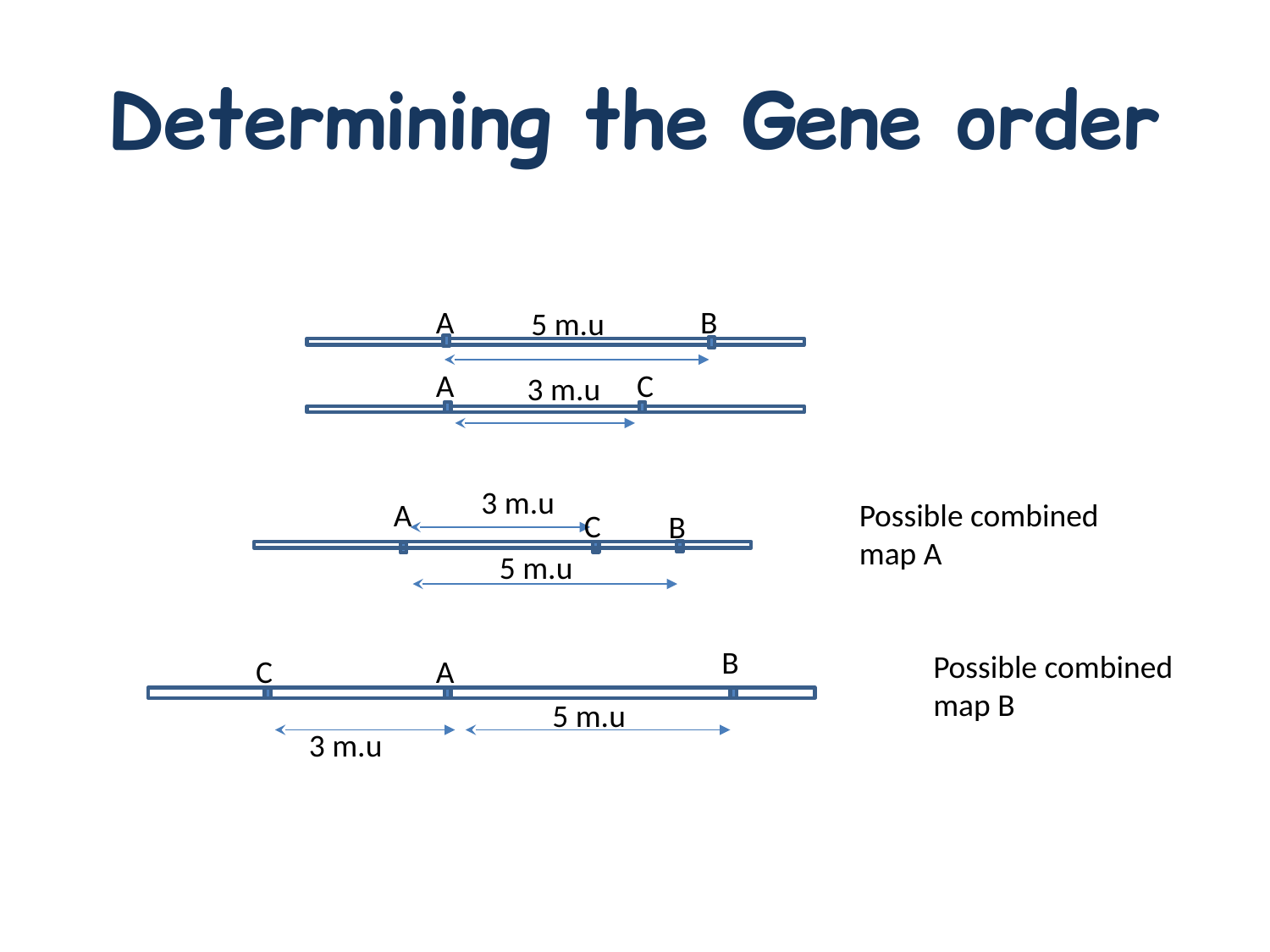

# Determining the Gene order

A
B
5 m.u

A
C
3 m.u

3 m.u
A
Possible combined map A
C
B

5 m.u

B
Possible combined map B
A

5 m.u
3 m.u
C